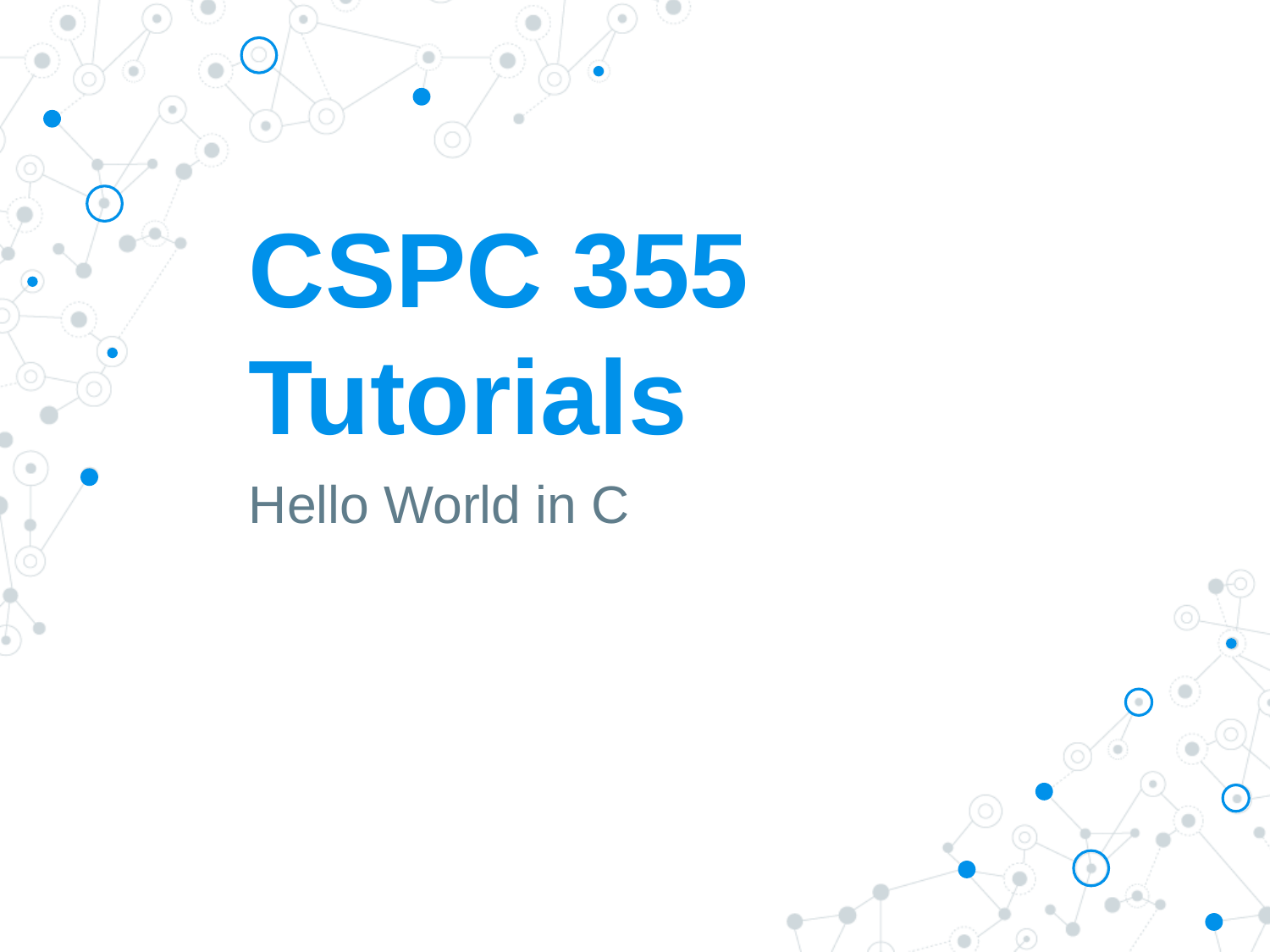

# CSPC 355
Tutorials
Hello World in C